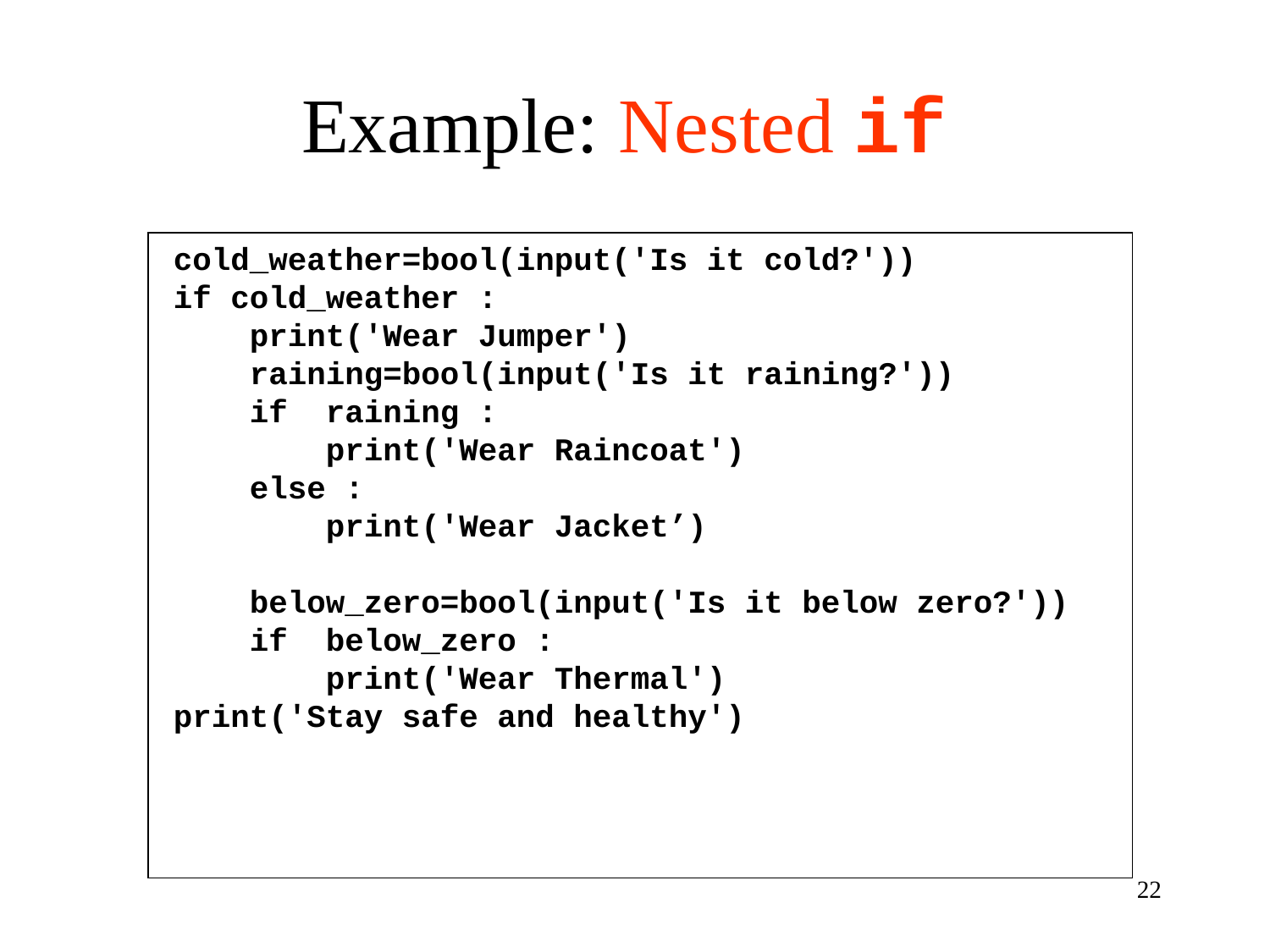

# Example: Nested if
cold_weather=bool(input('Is it cold?'))
if cold_weather :
    print('Wear Jumper')
    raining=bool(input('Is it raining?'))
    if  raining :
        print('Wear Raincoat')
    else :
        print('Wear Jacket’)

    below_zero=bool(input('Is it below zero?'))
    if  below_zero :
        print('Wear Thermal')
print('Stay safe and healthy')
22